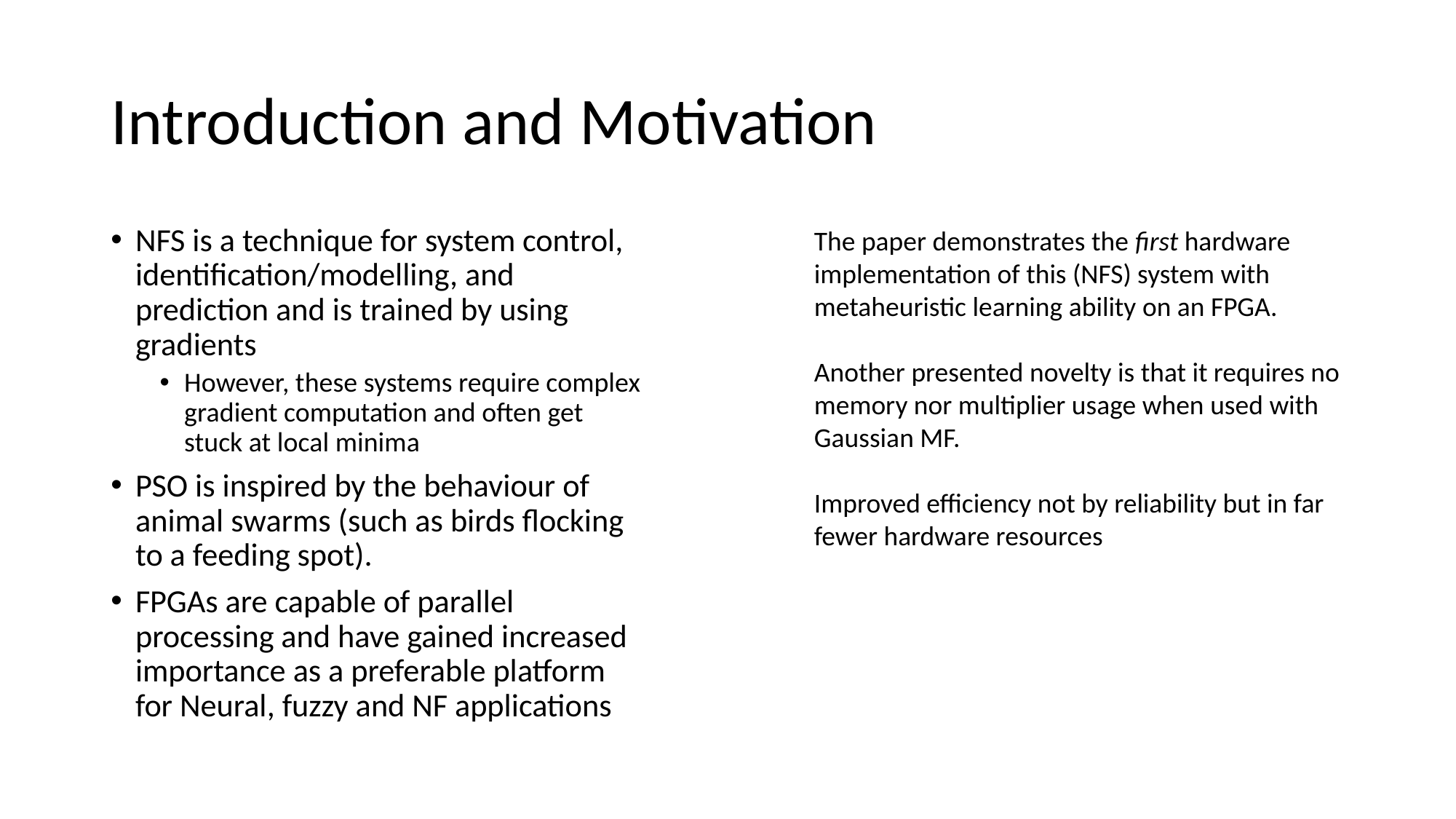

# Introduction and Motivation
NFS is a technique for system control, identification/modelling, and prediction and is trained by using gradients
However, these systems require complex gradient computation and often get stuck at local minima
PSO is inspired by the behaviour of animal swarms (such as birds flocking to a feeding spot).
FPGAs are capable of parallel processing and have gained increased importance as a preferable platform for Neural, fuzzy and NF applications
The paper demonstrates the first hardware implementation of this (NFS) system with metaheuristic learning ability on an FPGA.

Another presented novelty is that it requires no memory nor multiplier usage when used with Gaussian MF.

Improved efficiency not by reliability but in far fewer hardware resources